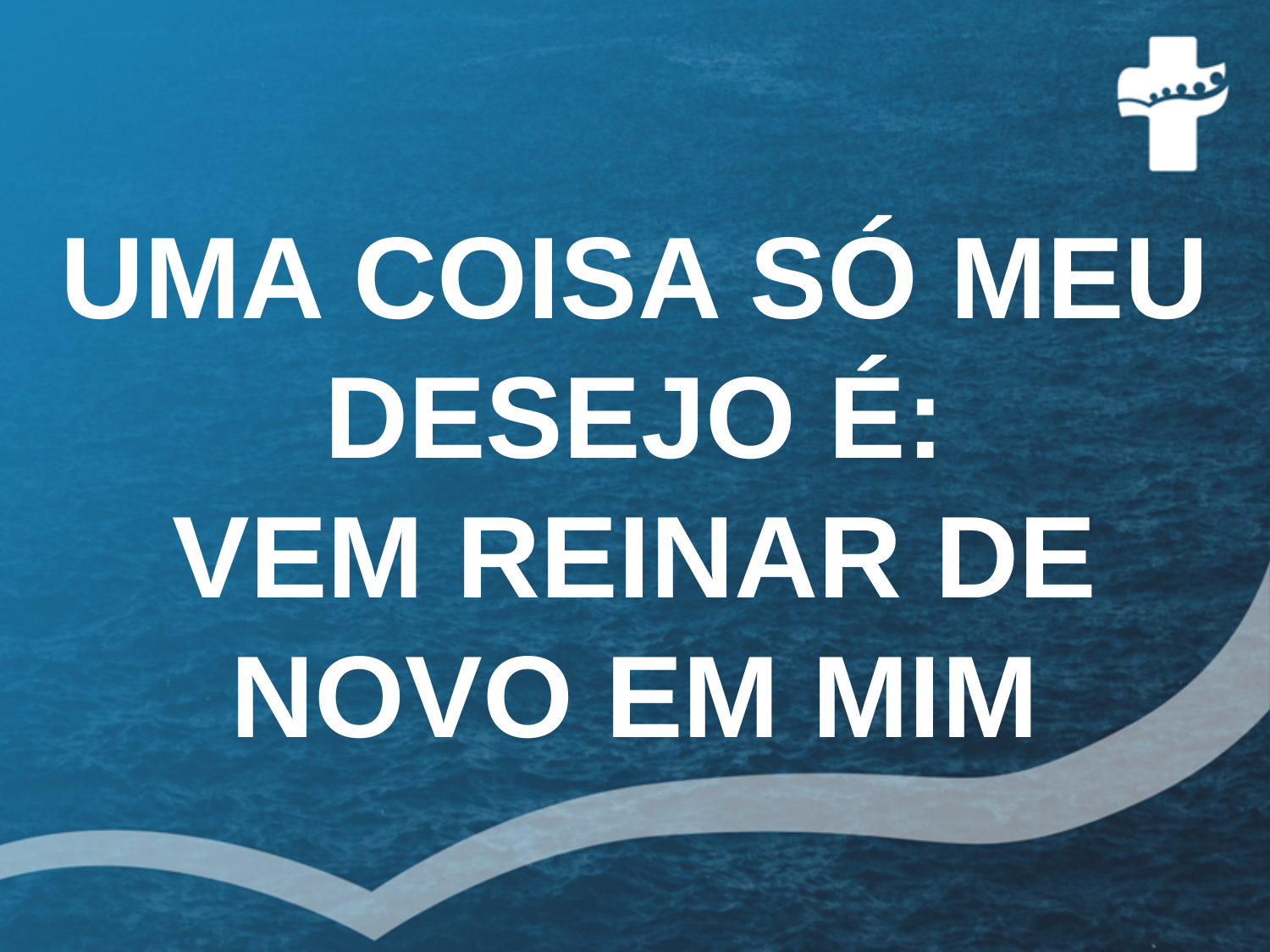

UMA COISA SÓ MEU DESEJO É:
VEM REINAR DE NOVO EM MIM